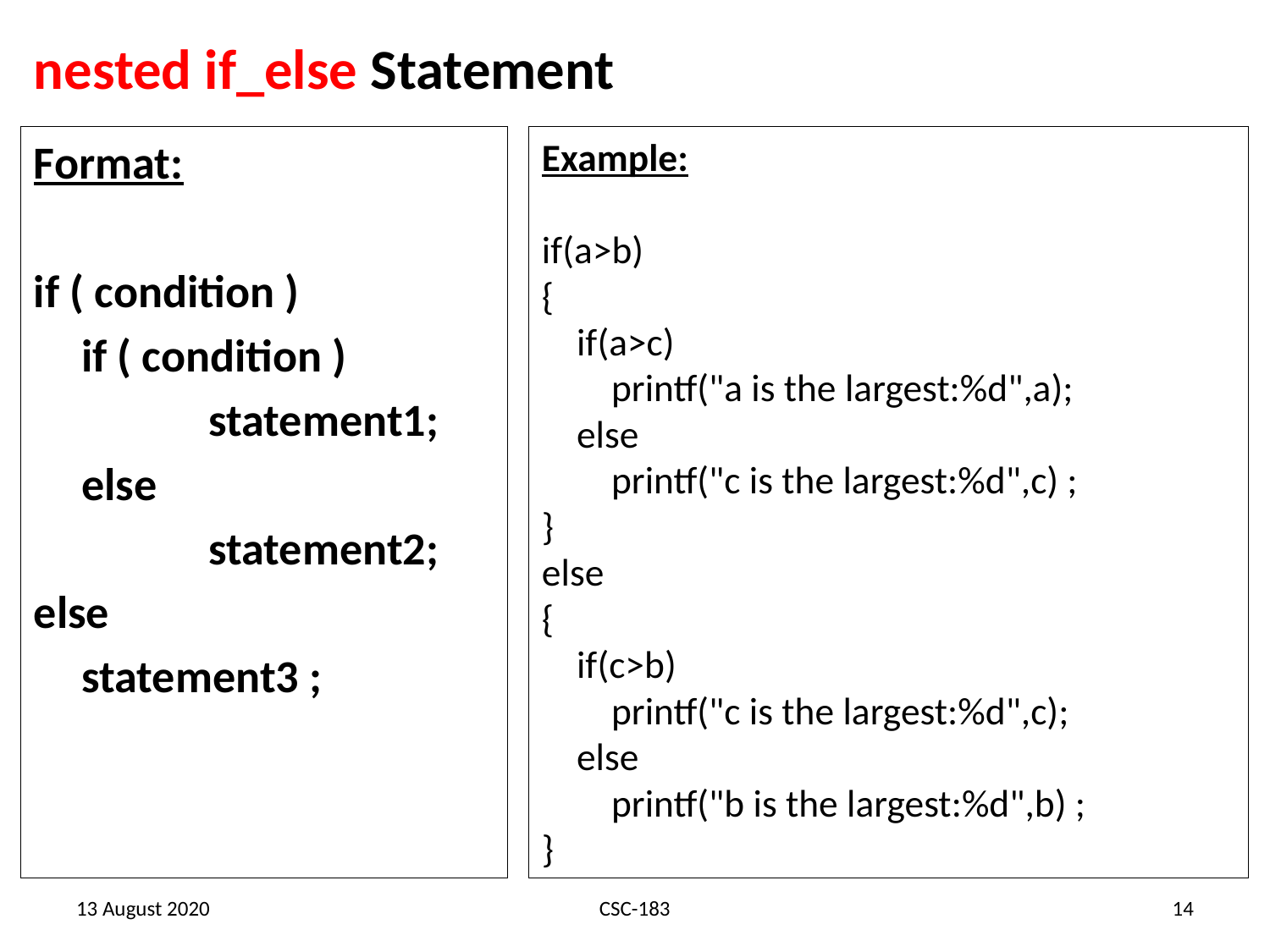

# nested if_else Statement
Format:

if ( condition )
	if ( condition )
		statement1;
	else
		statement2;
else
	statement3 ;
Example:

if(a>b)
{
    if(a>c)
        printf("a is the largest:%d",a);
    else
        printf("c is the largest:%d",c) ;
}
else
{
    if(c>b)
        printf("c is the largest:%d",c);
    else
        printf("b is the largest:%d",b) ;
}
13 August 2020
CSC-183
14